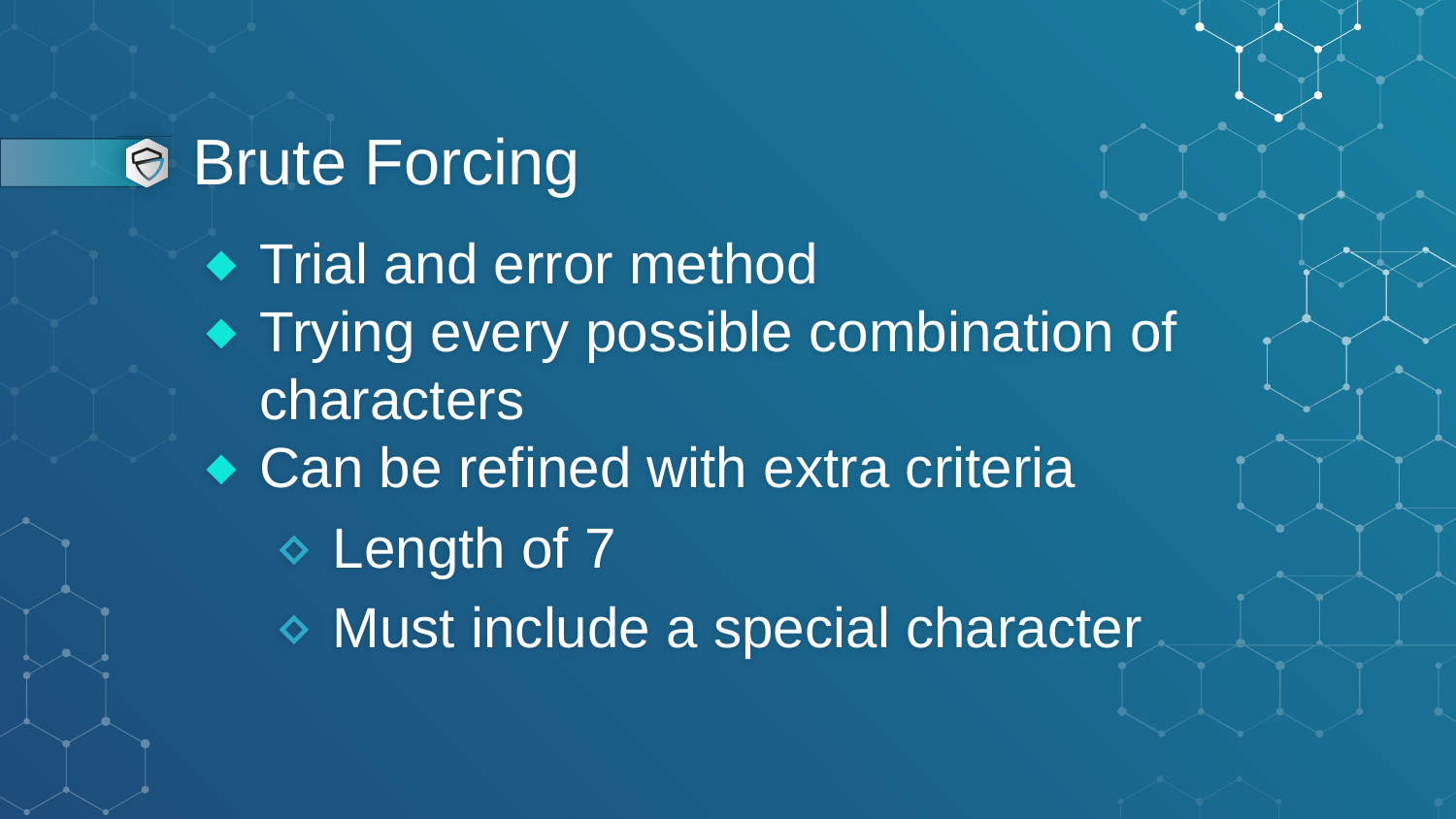

# Brute Forcing
Trial and error method
Trying every possible combination of characters
Can be refined with extra criteria
Length of 7
Must include a special character